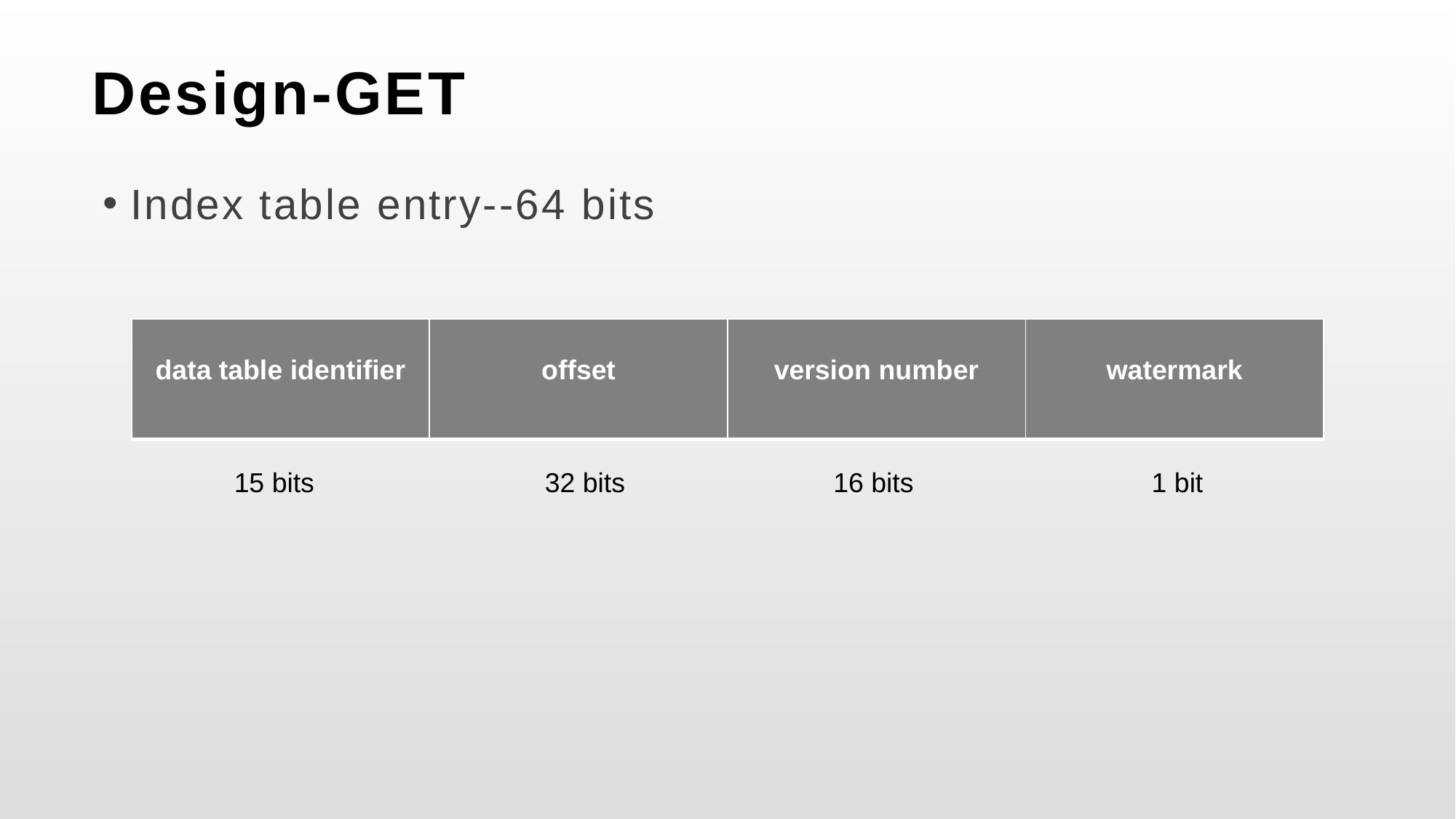

# Design-GET
Index table entry--64 bits

| data table identifier | offset | version number | watermark |
| --- | --- | --- | --- |
15 bits
32 bits
16 bits
1 bit